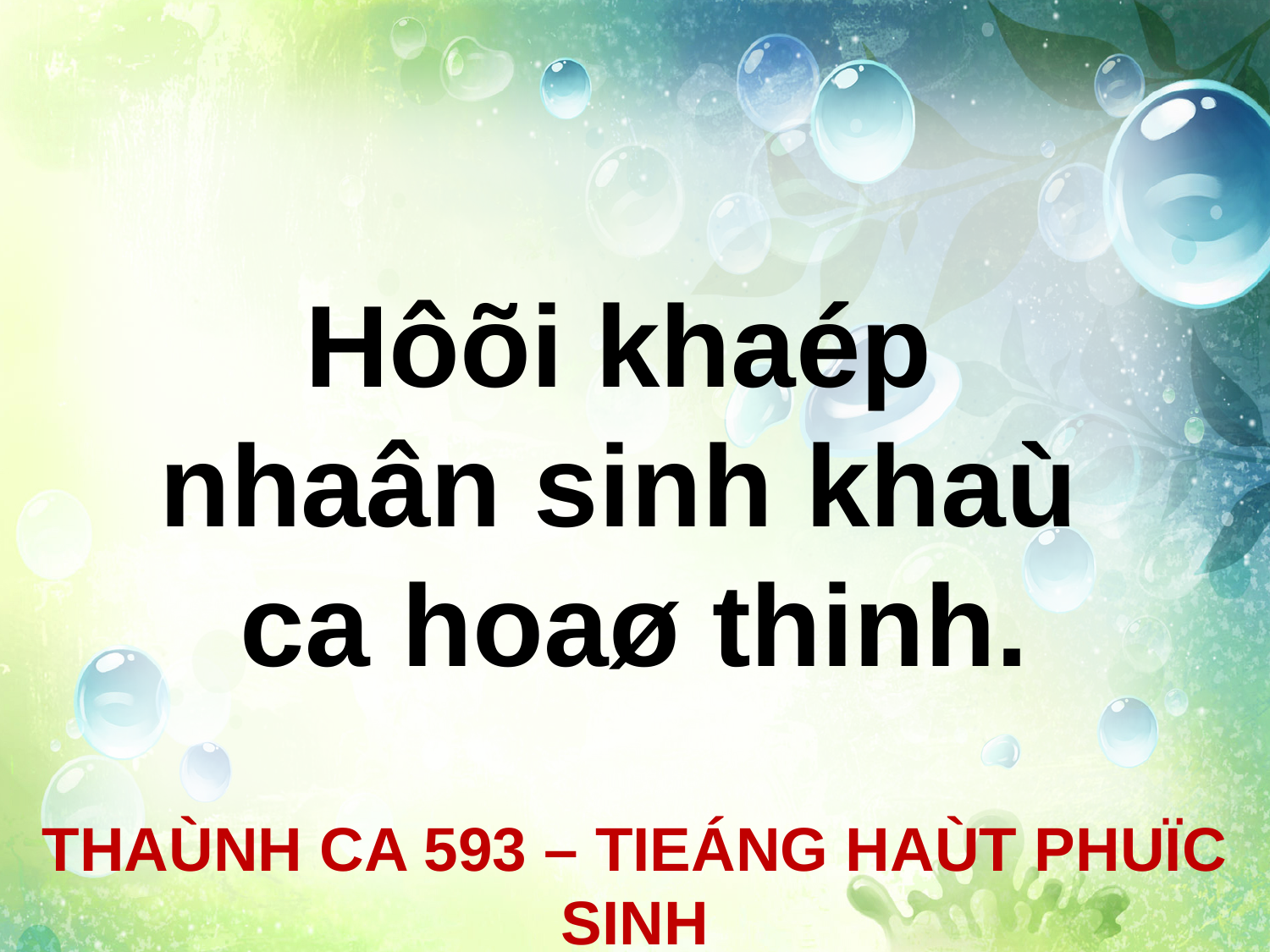

Hôõi khaép
nhaân sinh khaù
ca hoaø thinh.
THAÙNH CA 593 – TIEÁNG HAÙT PHUÏC SINH